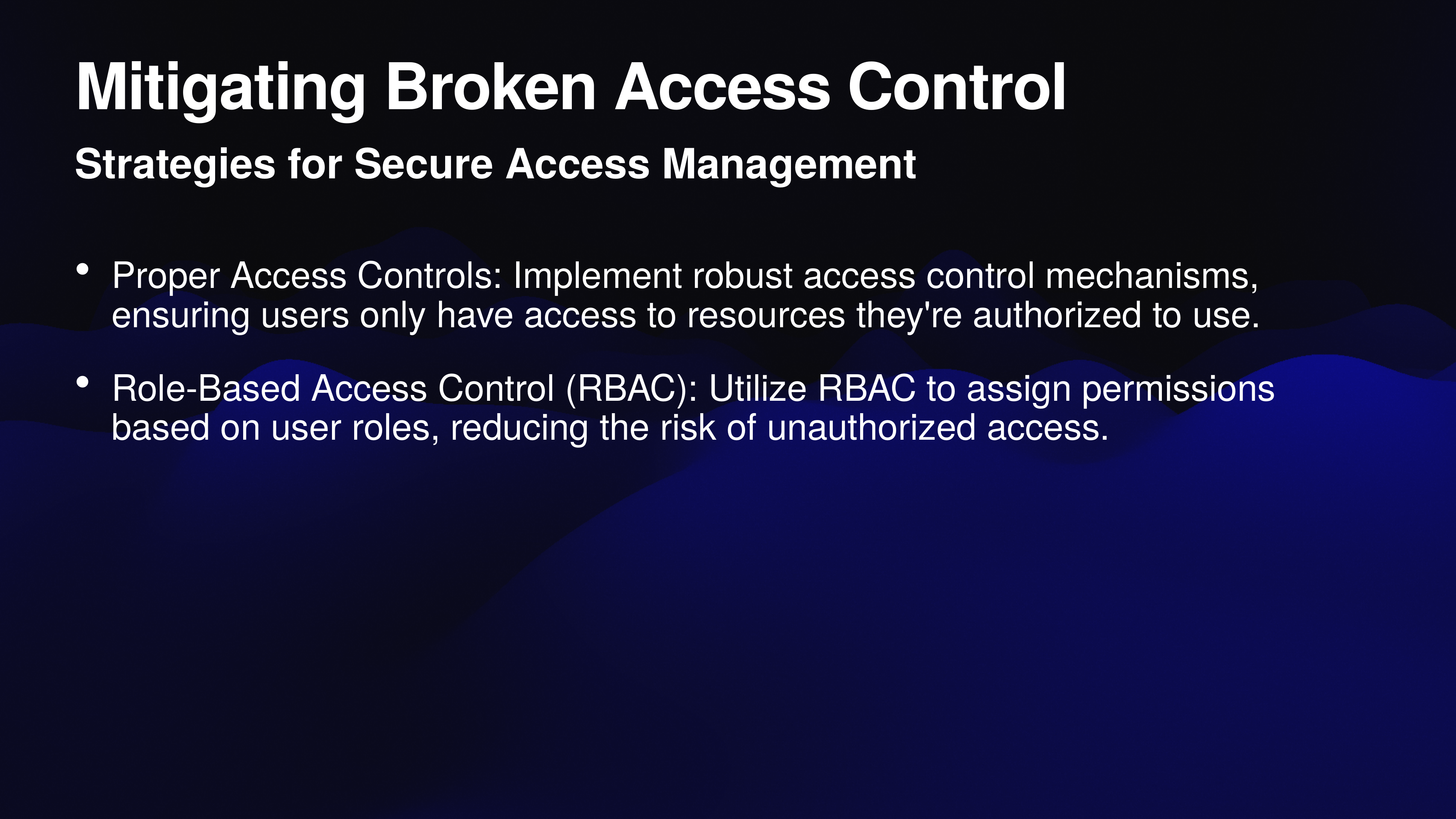

# Mitigating Broken Access Control
Strategies for Secure Access Management
Proper Access Controls: Implement robust access control mechanisms, ensuring users only have access to resources they're authorized to use.
Role-Based Access Control (RBAC): Utilize RBAC to assign permissions based on user roles, reducing the risk of unauthorized access.